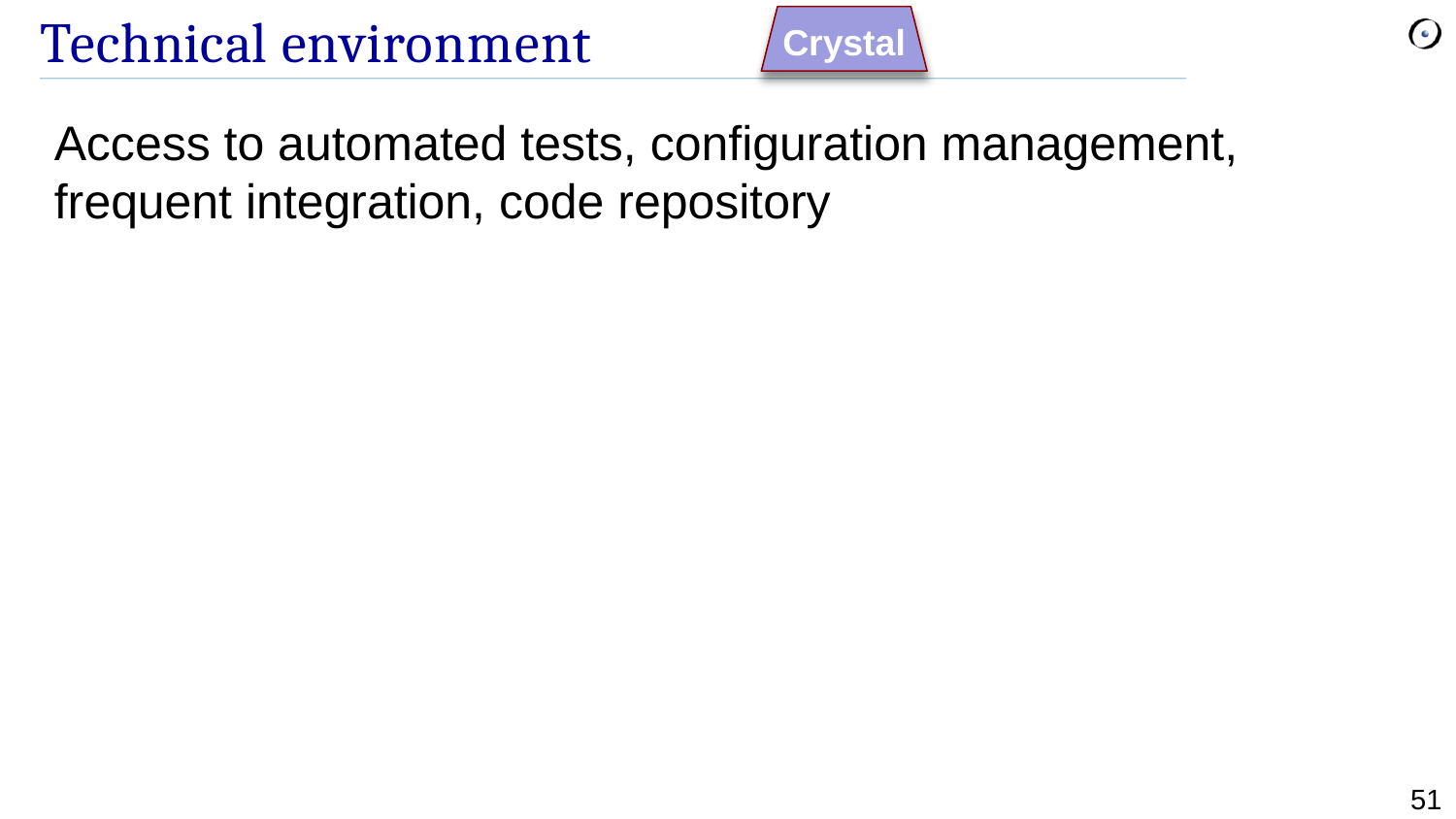

Crystal
# Technical environment
Access to automated tests, configuration management, frequent integration, code repository